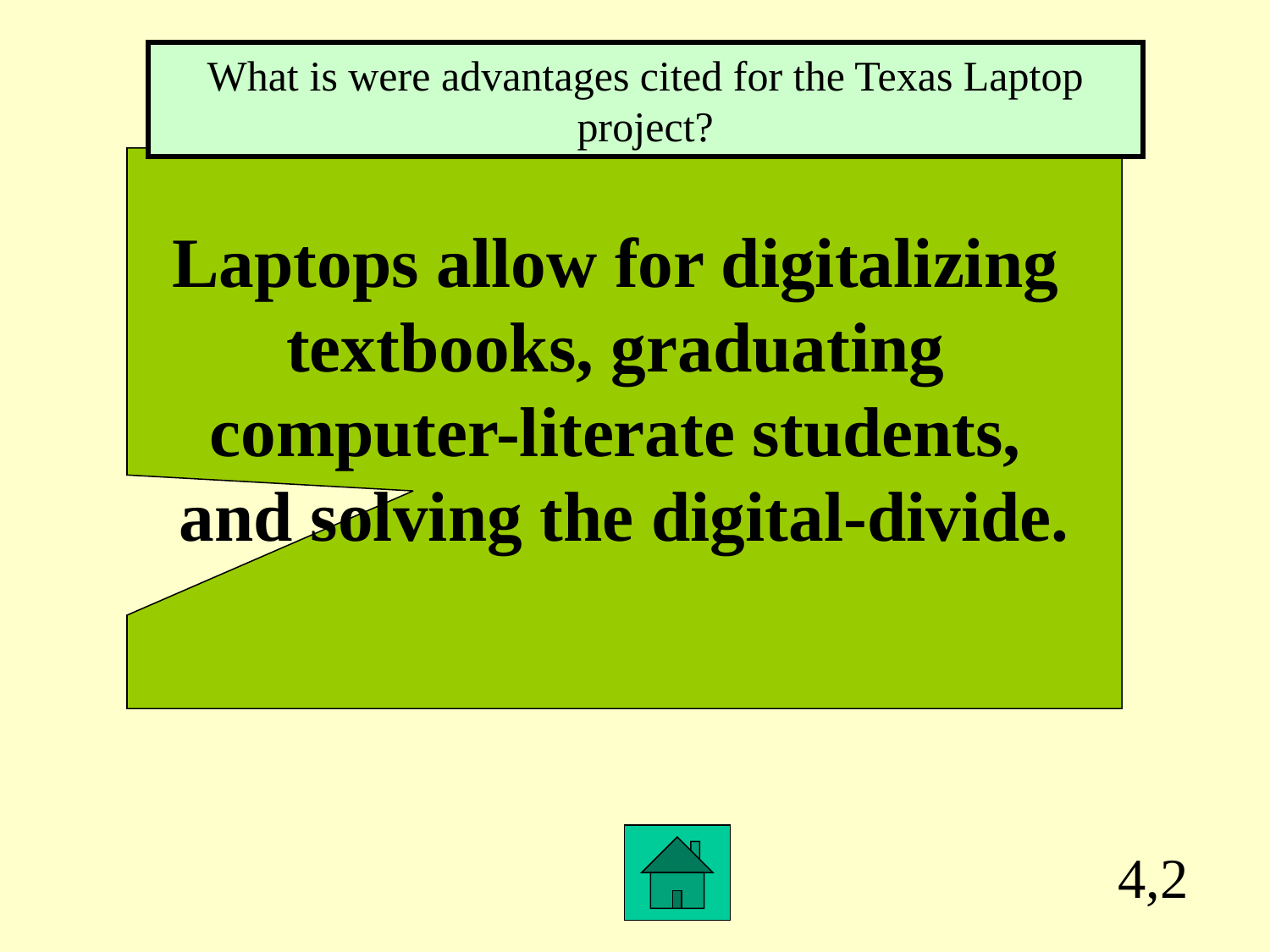

What is were advantages cited for the Texas Laptop project?
Laptops allow for digitalizing
textbooks, graduating
computer-literate students,
and solving the digital-divide.

4,2